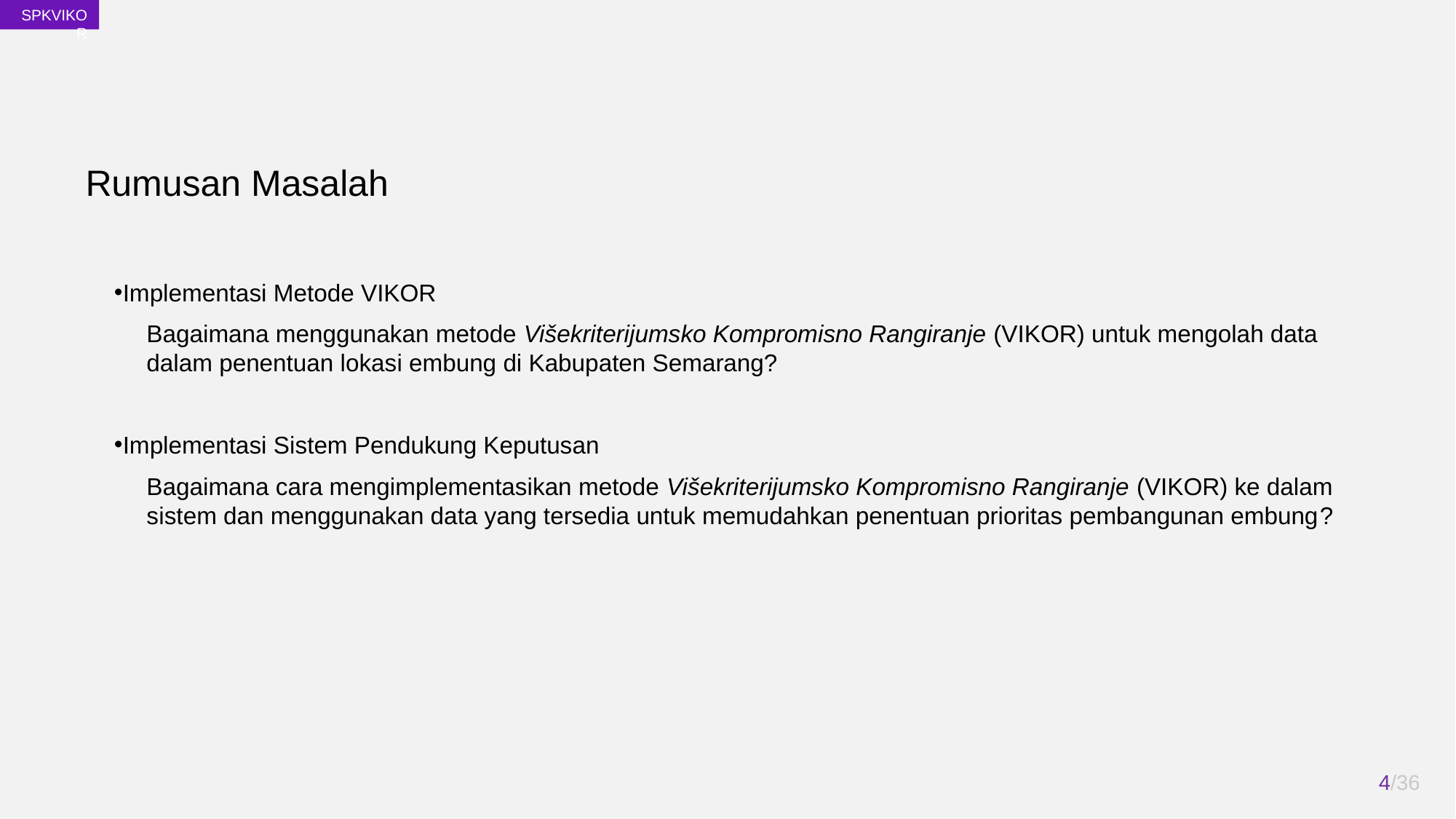

Rumusan Masalah
Implementasi Metode VIKOR
	Bagaimana menggunakan metode Višekriterijumsko Kompromisno Rangiranje (VIKOR) untuk mengolah data dalam penentuan lokasi embung di Kabupaten Semarang?

Implementasi Sistem Pendukung Keputusan
	Bagaimana cara mengimplementasikan metode Višekriterijumsko Kompromisno Rangiranje (VIKOR) ke dalam sistem dan menggunakan data yang tersedia untuk memudahkan penentuan prioritas pembangunan embung?

4/36